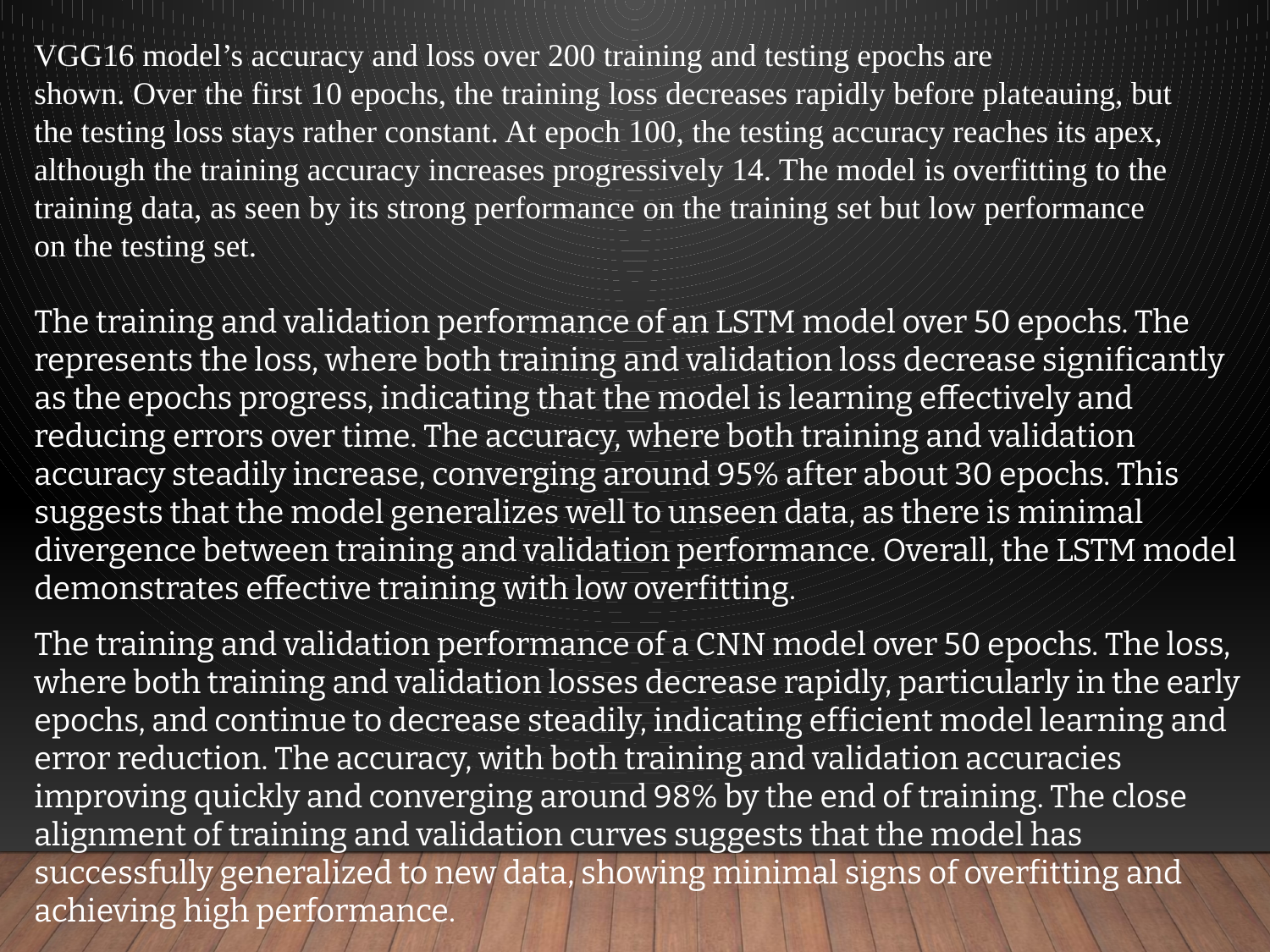

VGG16 model’s accuracy and loss over 200 training and testing epochs are
shown. Over the first 10 epochs, the training loss decreases rapidly before plateauing, but
the testing loss stays rather constant. At epoch 100, the testing accuracy reaches its apex,
although the training accuracy increases progressively 14. The model is overfitting to the
training data, as seen by its strong performance on the training set but low performance
on the testing set.
The training and validation performance of an LSTM model over 50 epochs. The represents the loss, where both training and validation loss decrease significantly as the epochs progress, indicating that the model is learning effectively and reducing errors over time. The accuracy, where both training and validation accuracy steadily increase, converging around 95% after about 30 epochs. This suggests that the model generalizes well to unseen data, as there is minimal divergence between training and validation performance. Overall, the LSTM model demonstrates effective training with low overfitting.
The training and validation performance of a CNN model over 50 epochs. The loss, where both training and validation losses decrease rapidly, particularly in the early epochs, and continue to decrease steadily, indicating efficient model learning and error reduction. The accuracy, with both training and validation accuracies improving quickly and converging around 98% by the end of training. The close alignment of training and validation curves suggests that the model has successfully generalized to new data, showing minimal signs of overfitting and achieving high performance.